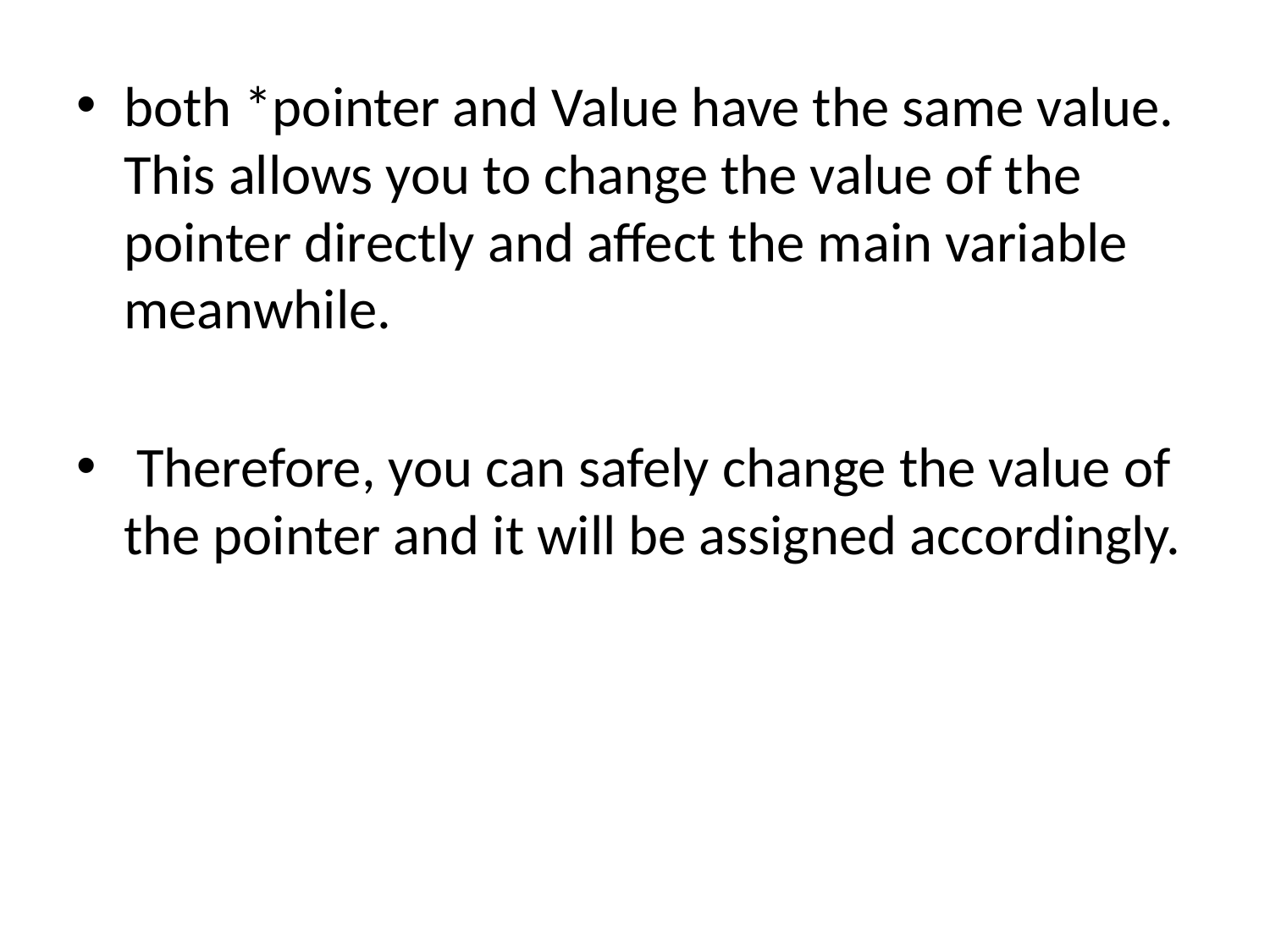

both *pointer and Value have the same value. This allows you to change the value of the pointer directly and affect the main variable meanwhile.

 Therefore, you can safely change the value of the pointer and it will be assigned accordingly.